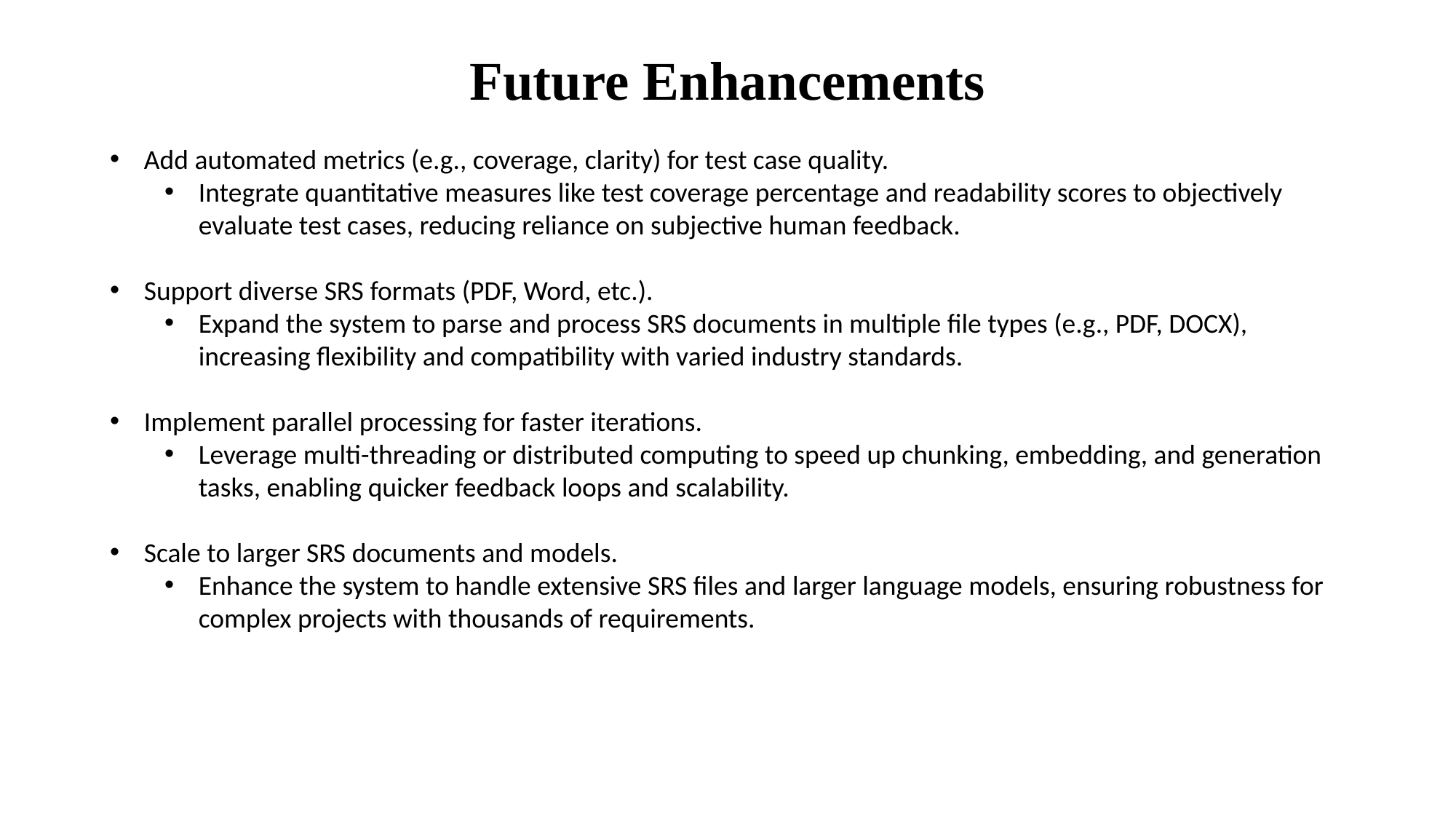

Future Enhancements
Add automated metrics (e.g., coverage, clarity) for test case quality.
Integrate quantitative measures like test coverage percentage and readability scores to objectively evaluate test cases, reducing reliance on subjective human feedback.

Support diverse SRS formats (PDF, Word, etc.).
Expand the system to parse and process SRS documents in multiple file types (e.g., PDF, DOCX), increasing flexibility and compatibility with varied industry standards.

Implement parallel processing for faster iterations.
Leverage multi-threading or distributed computing to speed up chunking, embedding, and generation tasks, enabling quicker feedback loops and scalability.

Scale to larger SRS documents and models.
Enhance the system to handle extensive SRS files and larger language models, ensuring robustness for complex projects with thousands of requirements.